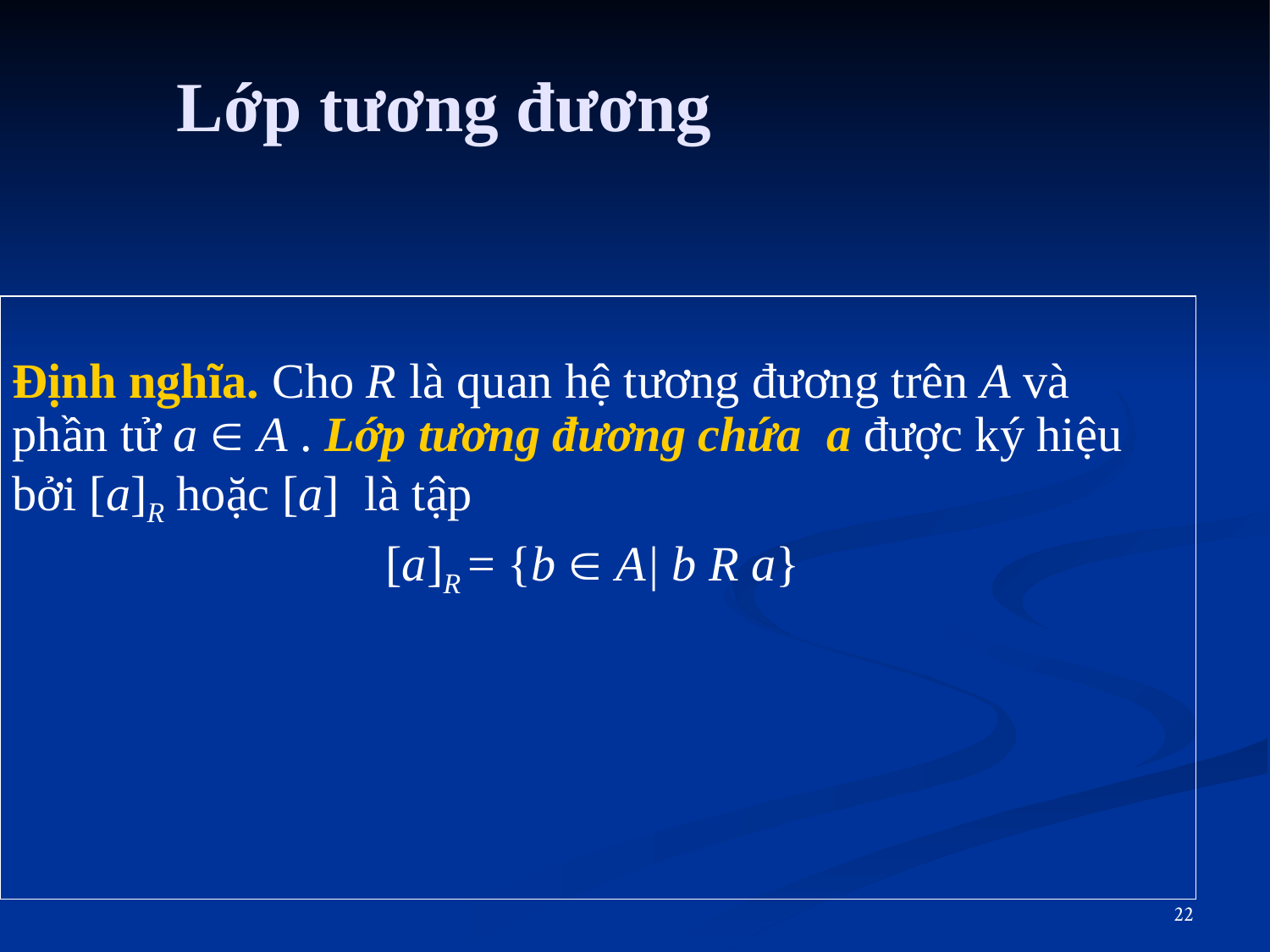

# Lớp tương đương

Định nghĩa. Cho R là quan hệ tương đương trên A và phần tử a ∈ A . Lớp tương đương chứa  a được ký hiệu  bởi [a]R hoặc [a]  là tập
[a]R = {b ∈ A| b R a}

22